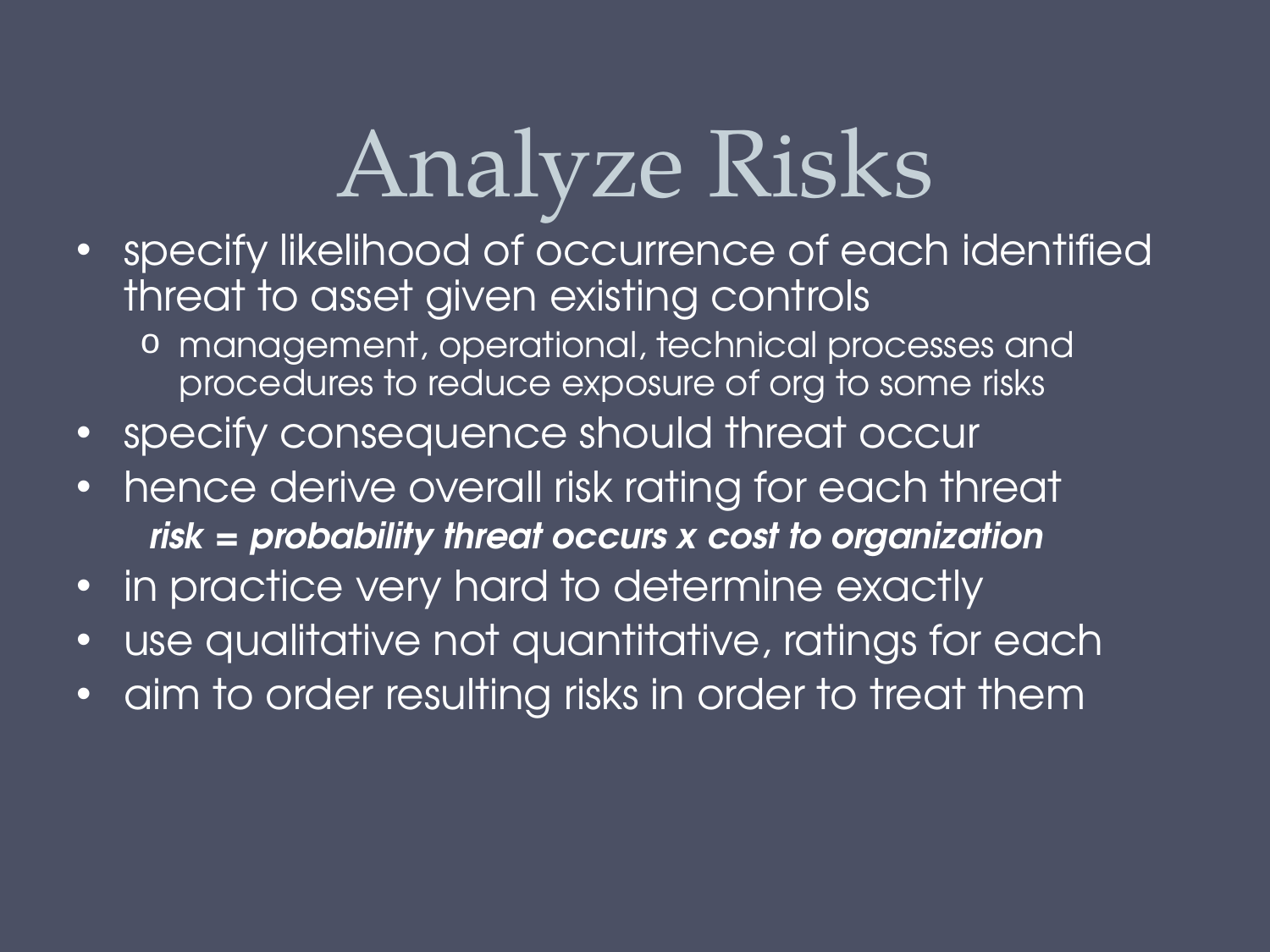

# Analyze Risks
specify likelihood of occurrence of each identified threat to asset given existing controls
management, operational, technical processes and procedures to reduce exposure of org to some risks
specify consequence should threat occur
hence derive overall risk rating for each threat
 risk = probability threat occurs x cost to organization
in practice very hard to determine exactly
use qualitative not quantitative, ratings for each
aim to order resulting risks in order to treat them